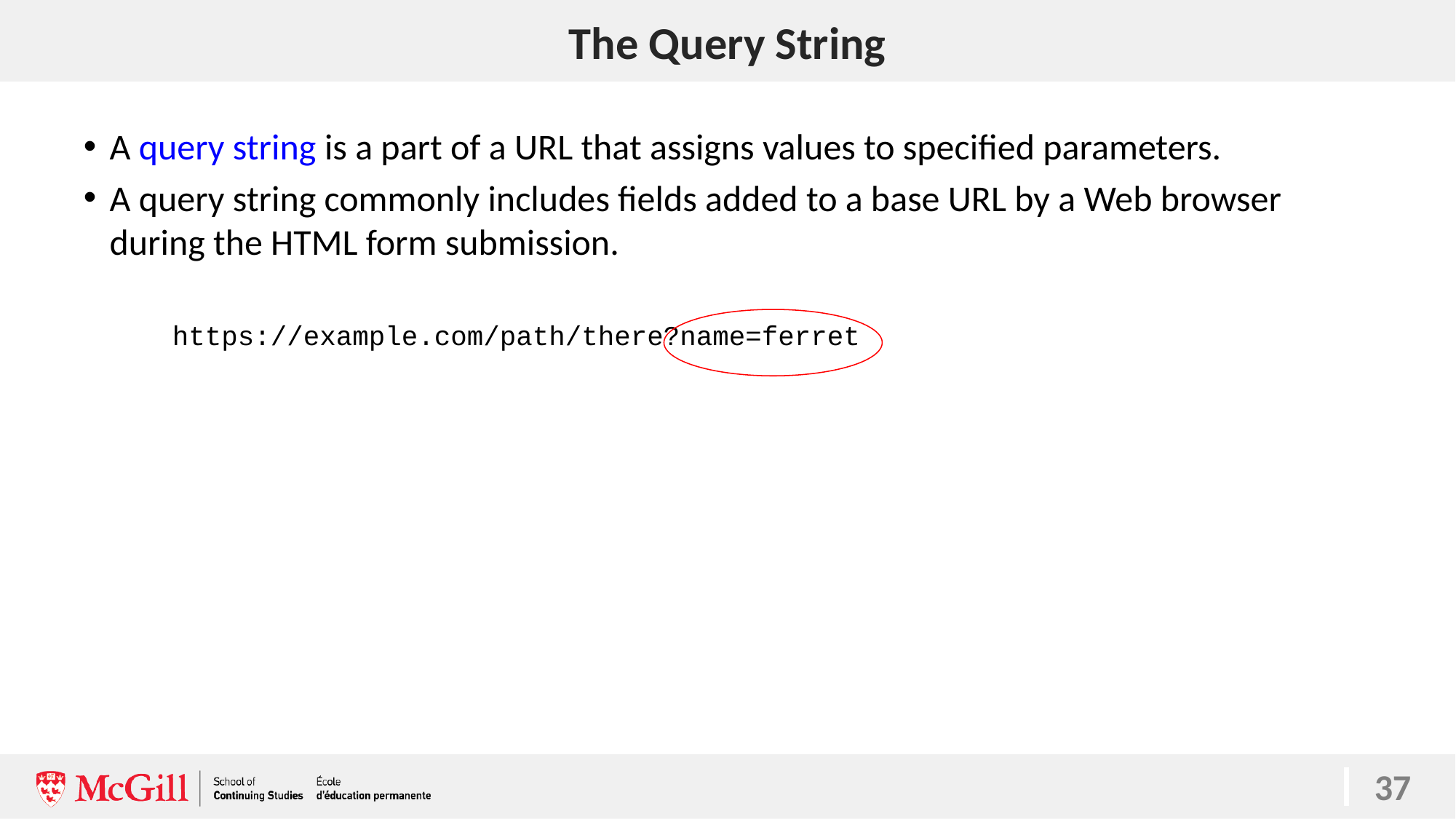

# The Query String
37
A query string is a part of a URL that assigns values to specified parameters.
A query string commonly includes fields added to a base URL by a Web browser during the HTML form submission.

https://example.com/path/there?name=ferret